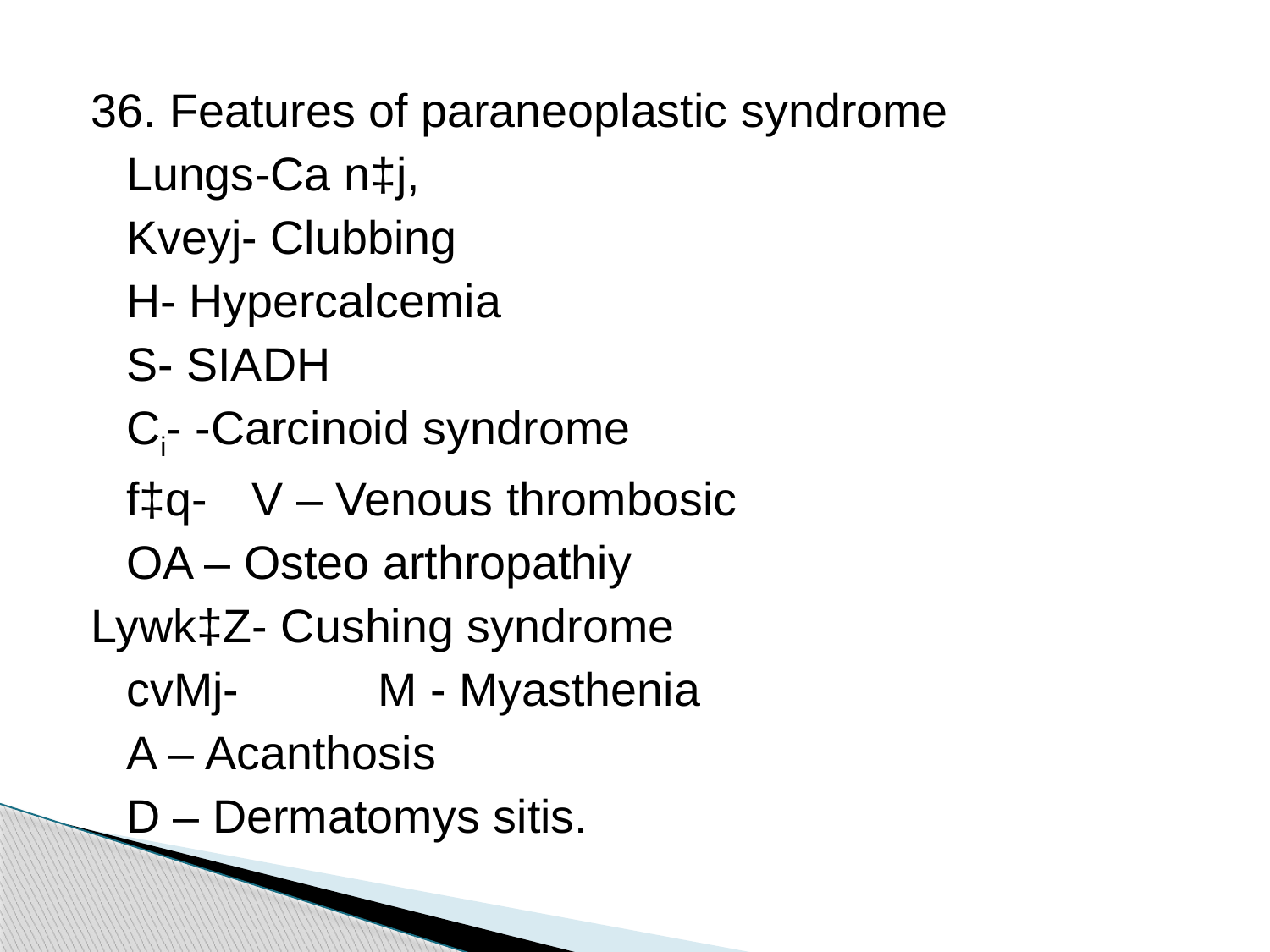

36. Features of paraneoplastic syndrome
	Lungs-Ca n‡j,
			Kveyj- Clubbing
			H- Hypercalcemia
			S- SIADH
			Ci- -Carcinoid syndrome
			f‡q- 	V – Venous thrombosic
				OA – Osteo arthropathiy
Lywk‡Z- Cushing syndrome
		cvMj- 	M - Myasthenia
			A – Acanthosis
			D – Dermatomys sitis.